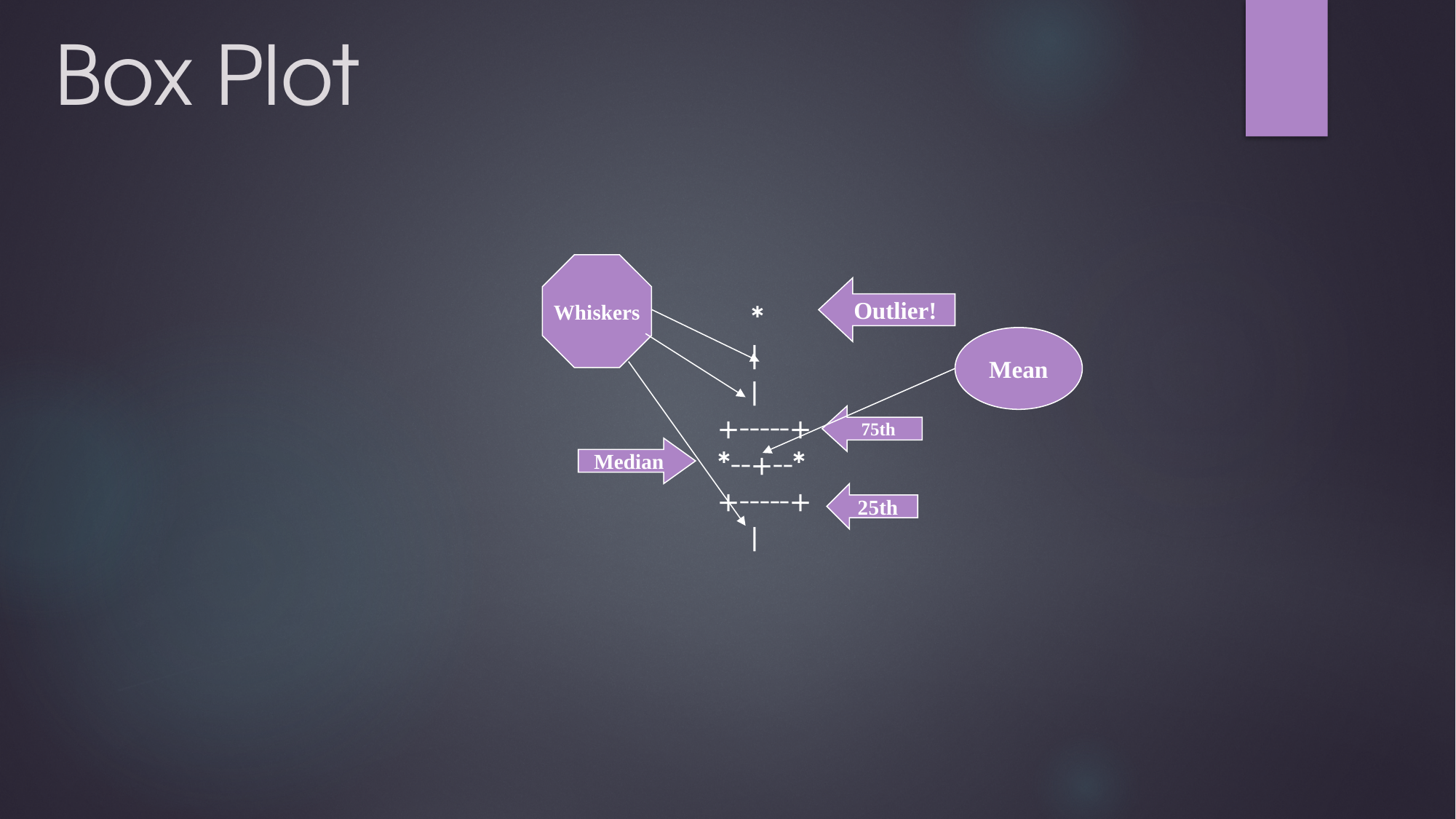

# Box Plot

Whiskers
Outlier!
    *
    |
    |
+-----+
*--+--*
+-----+
    |

Mean

75th
Median
25th